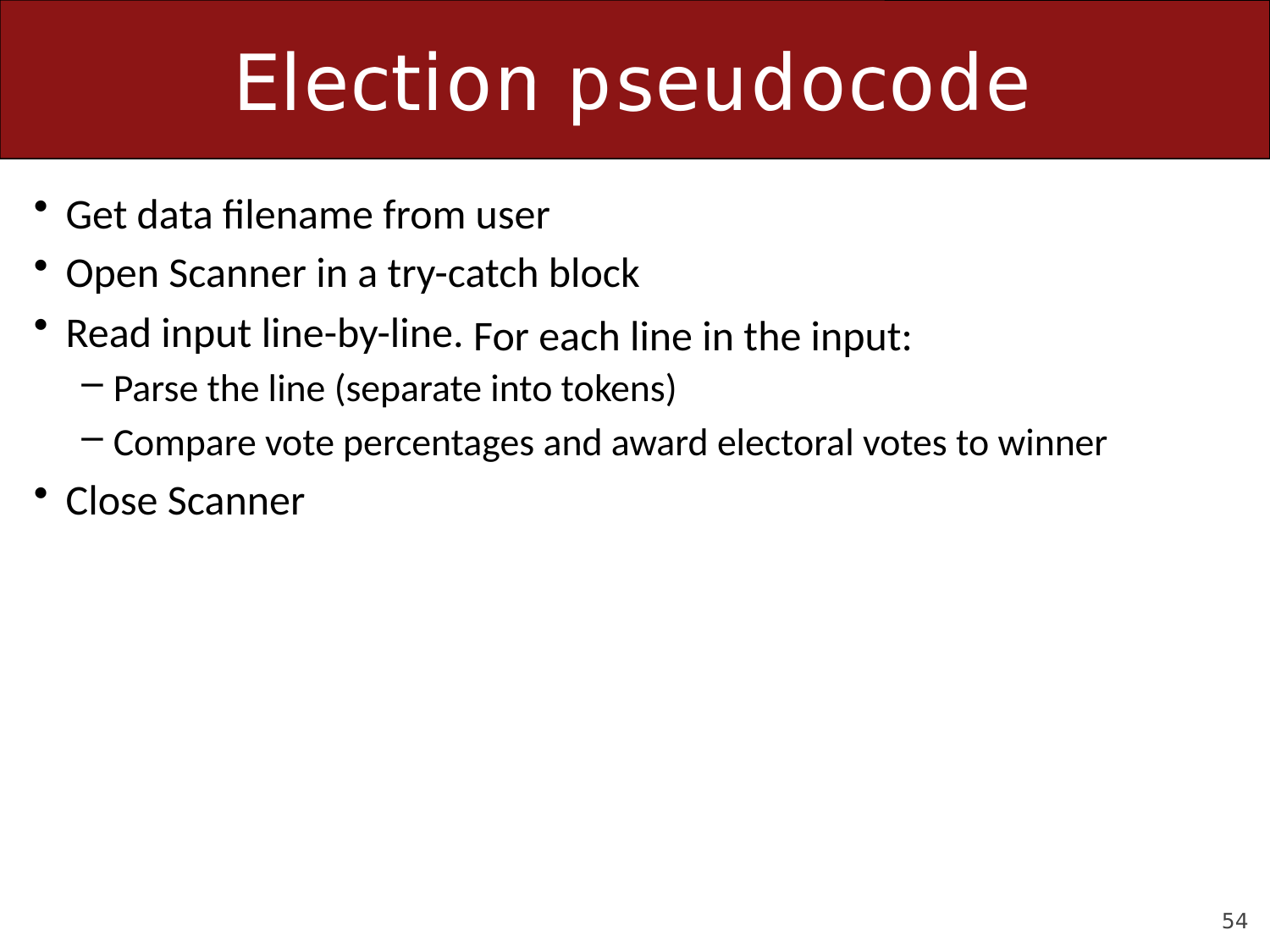

# Election pseudocode
Get data filename from user
Open Scanner in a try-catch block
Read input line-by-line.
Parse the line (separate into tokens)
Compare vote percentages and award electoral votes to winner
Close Scanner

For each line in the input: